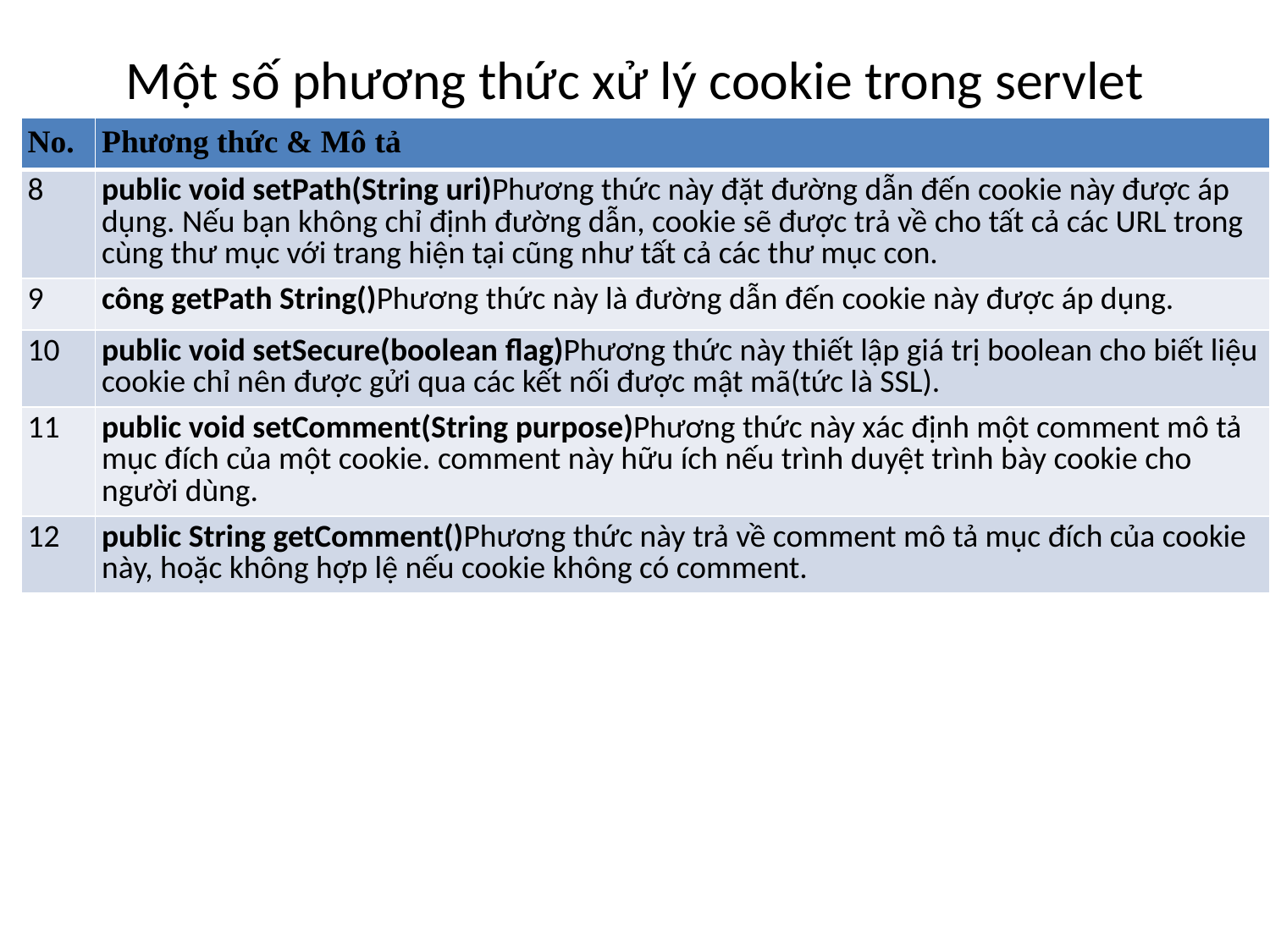

# Một số phương thức xử lý cookie trong servlet
| No. | Phương thức & Mô tả |
| --- | --- |
| 8 | public void setPath(String uri)Phương thức này đặt đường dẫn đến cookie này được áp dụng. Nếu bạn không chỉ định đường dẫn, cookie sẽ được trả về cho tất cả các URL trong cùng thư mục với trang hiện tại cũng như tất cả các thư mục con. |
| 9 | công getPath String()Phương thức này là đường dẫn đến cookie này được áp dụng. |
| 10 | public void setSecure(boolean flag)Phương thức này thiết lập giá trị boolean cho biết liệu cookie chỉ nên được gửi qua các kết nối được mật mã(tức là SSL). |
| 11 | public void setComment(String purpose)Phương thức này xác định một comment mô tả mục đích của một cookie. comment này hữu ích nếu trình duyệt trình bày cookie cho người dùng. |
| 12 | public String getComment()Phương thức này trả về comment mô tả mục đích của cookie này, hoặc không hợp lệ nếu cookie không có comment. |